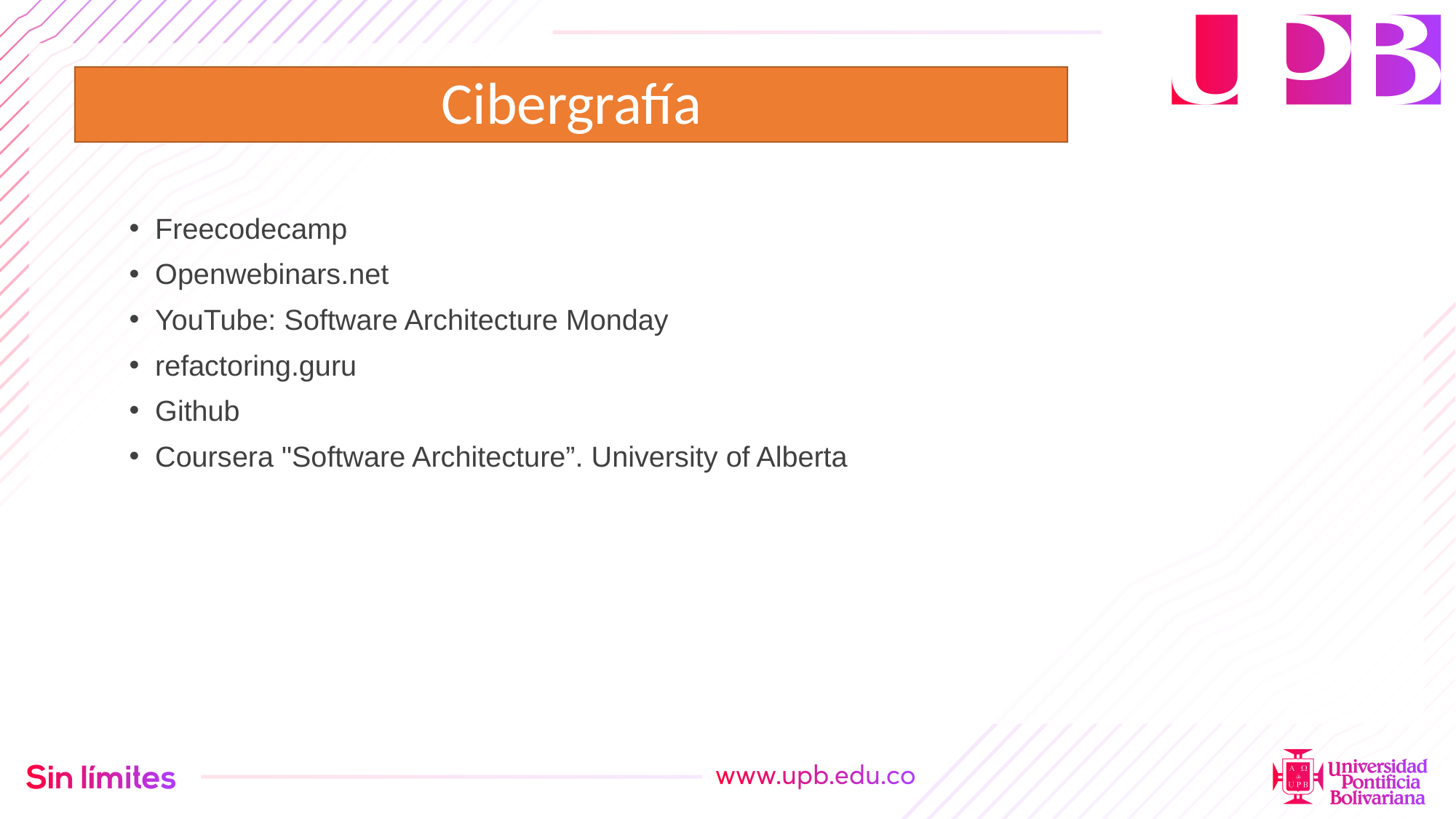

# Cibergrafía
Freecodecamp
Openwebinars.net
YouTube: Software Architecture Monday
refactoring.guru
Github
Coursera "Software Architecture”. University of Alberta